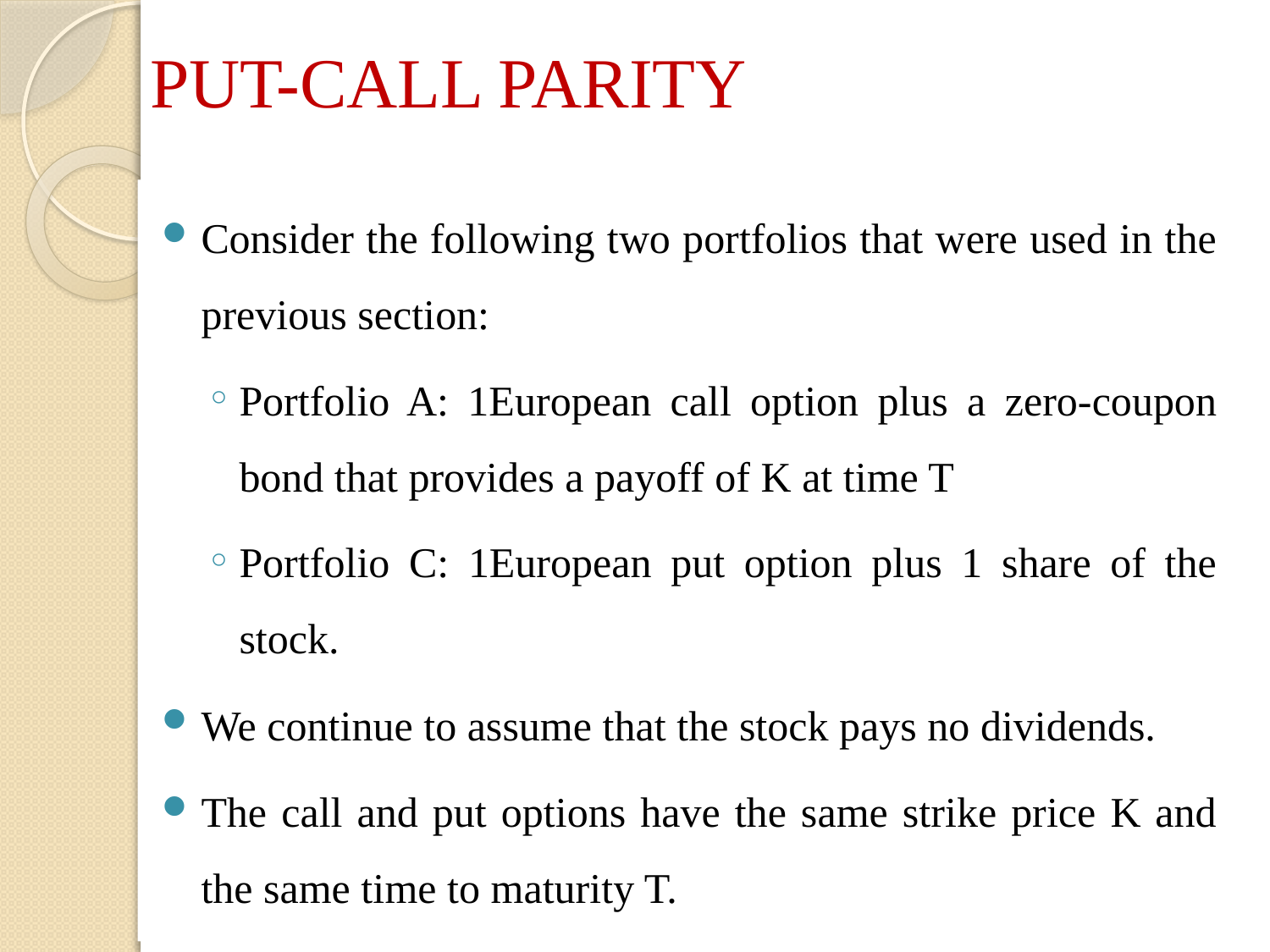

# PUT-CALL PARITY
Consider the following two portfolios that were used in the previous section:
Portfolio A: 1European call option plus a zero-coupon bond that provides a payoff of K at time T
Portfolio C: 1European put option plus 1 share of the stock.
We continue to assume that the stock pays no dividends.
The call and put options have the same strike price K and the same time to maturity T.